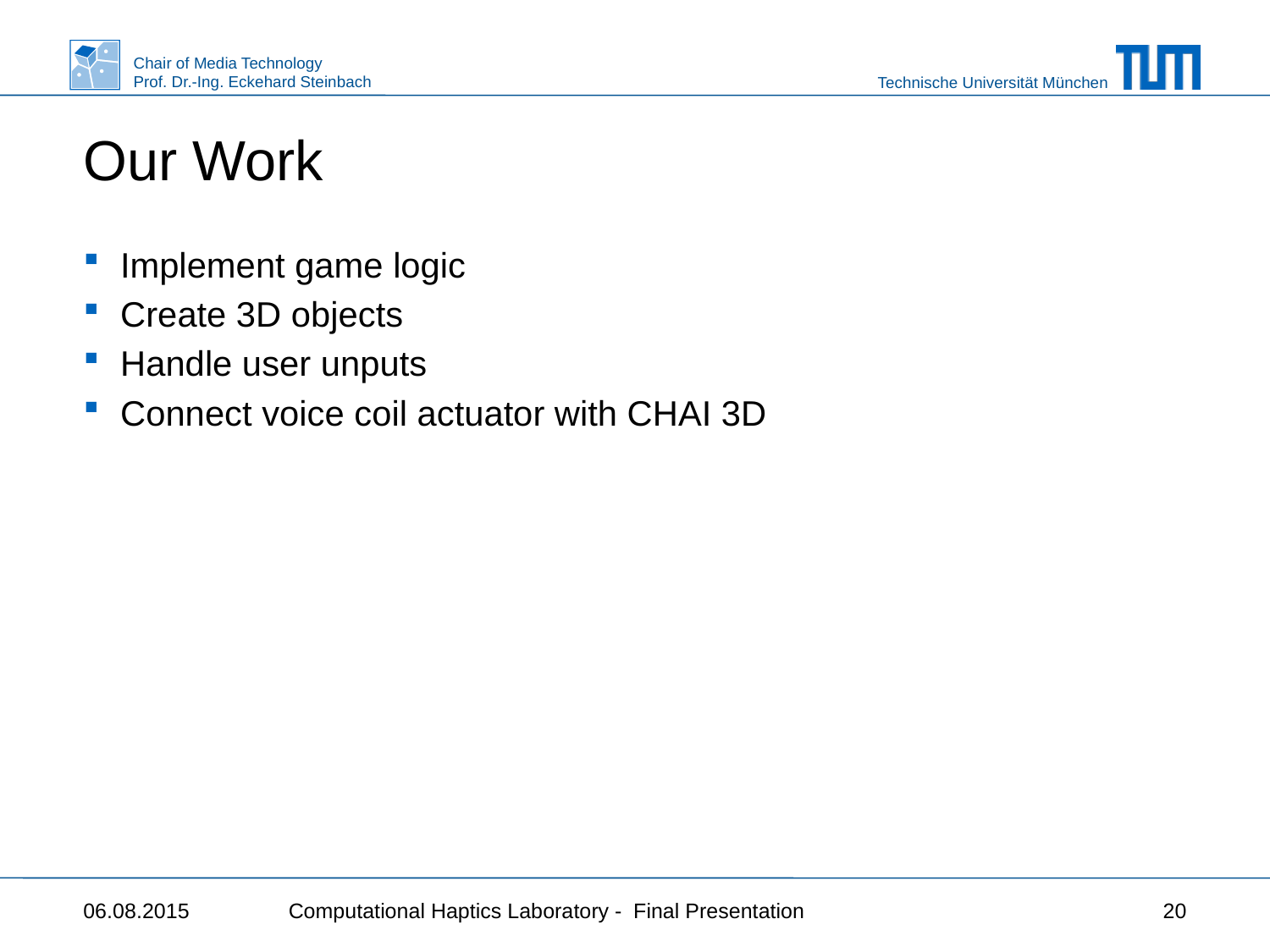

# Our Work
Implement game logic
Create 3D objects
Handle user unputs
Connect voice coil actuator with CHAI 3D

06.08.2015
Computational Haptics Laboratory -  Final Presentation
20